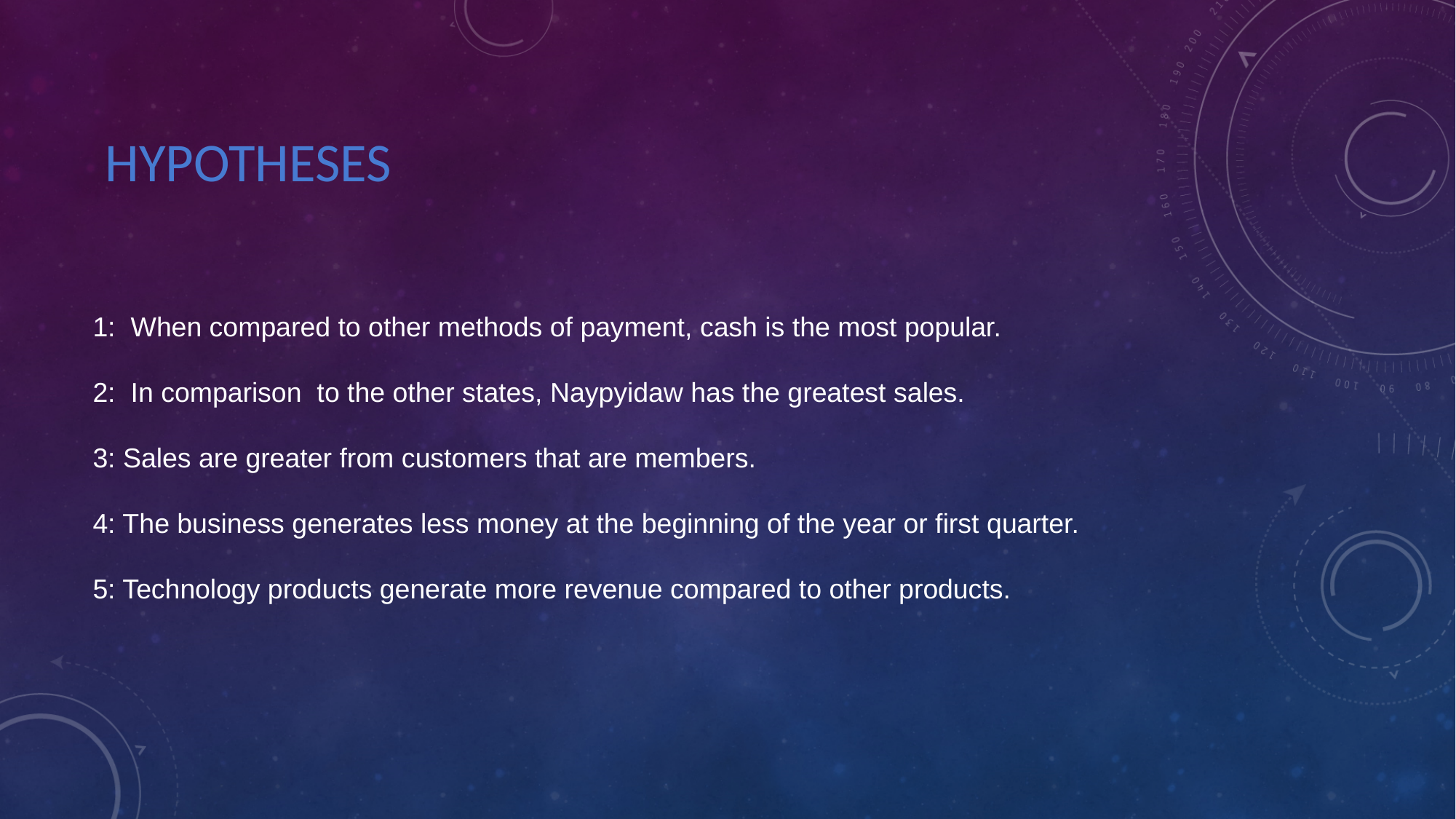

# hypotheses
1:  When compared to other methods of payment, cash is the most popular.
2:  In comparison  to the other states, Naypyidaw has the greatest sales.
3: Sales are greater from customers that are members.
4: The business generates less money at the beginning of the year or first quarter.

5: Technology products generate more revenue compared to other products.